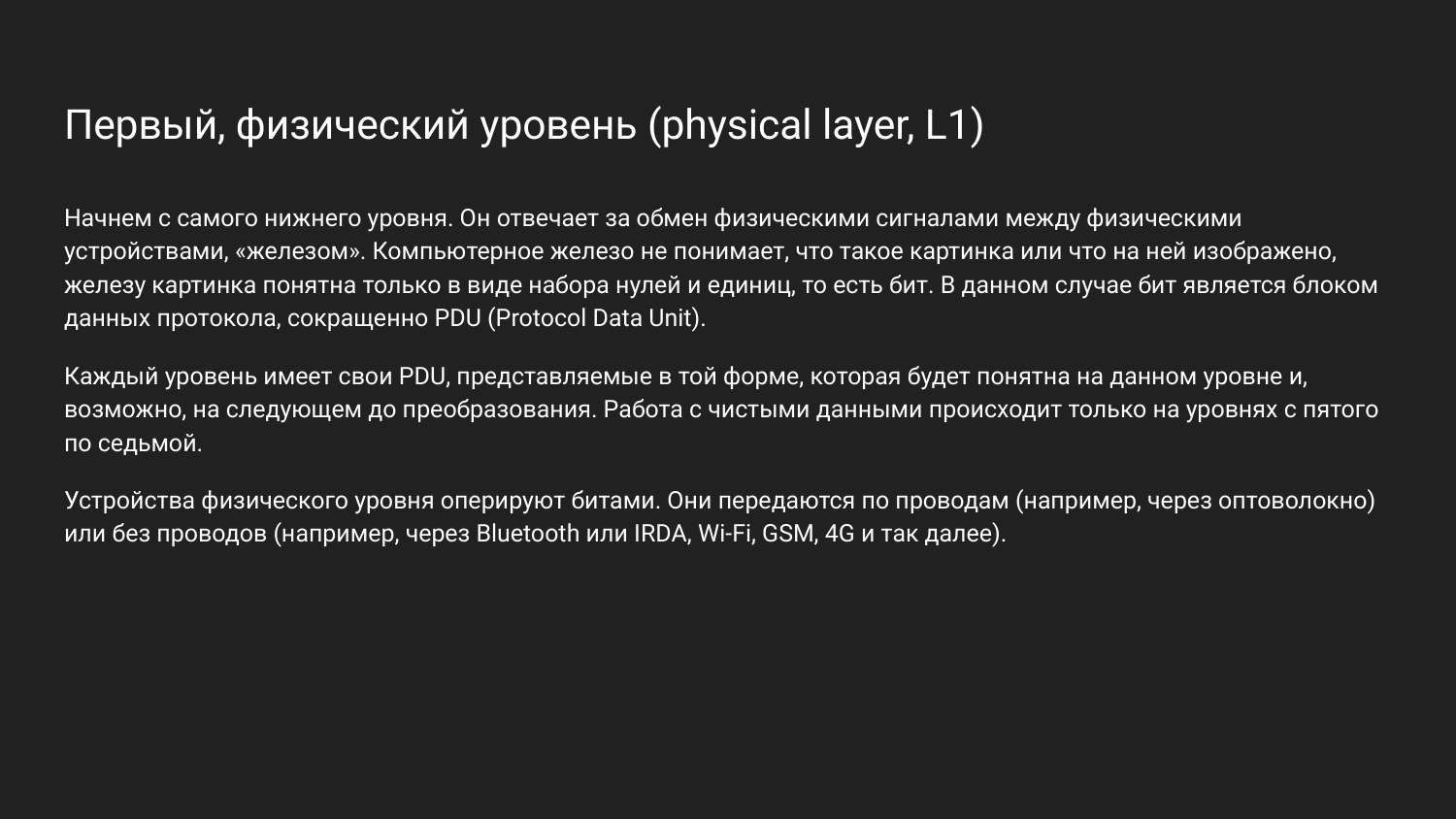

# Первый, физический уровень (physical layer, L1)

Начнем с самого нижнего уровня. Он отвечает за обмен физическими сигналами между физическими устройствами, «железом». Компьютерное железо не понимает, что такое картинка или что на ней изображено, железу картинка понятна только в виде набора нулей и единиц, то есть бит. В данном случае бит является блоком данных протокола, сокращенно PDU (Protocol Data Unit).
Каждый уровень имеет свои PDU, представляемые в той форме, которая будет понятна на данном уровне и, возможно, на следующем до преобразования. Работа с чистыми данными происходит только на уровнях с пятого по седьмой.
Устройства физического уровня оперируют битами. Они передаются по проводам (например, через оптоволокно) или без проводов (например, через Bluetooth или IRDA, Wi-Fi, GSM, 4G и так далее).